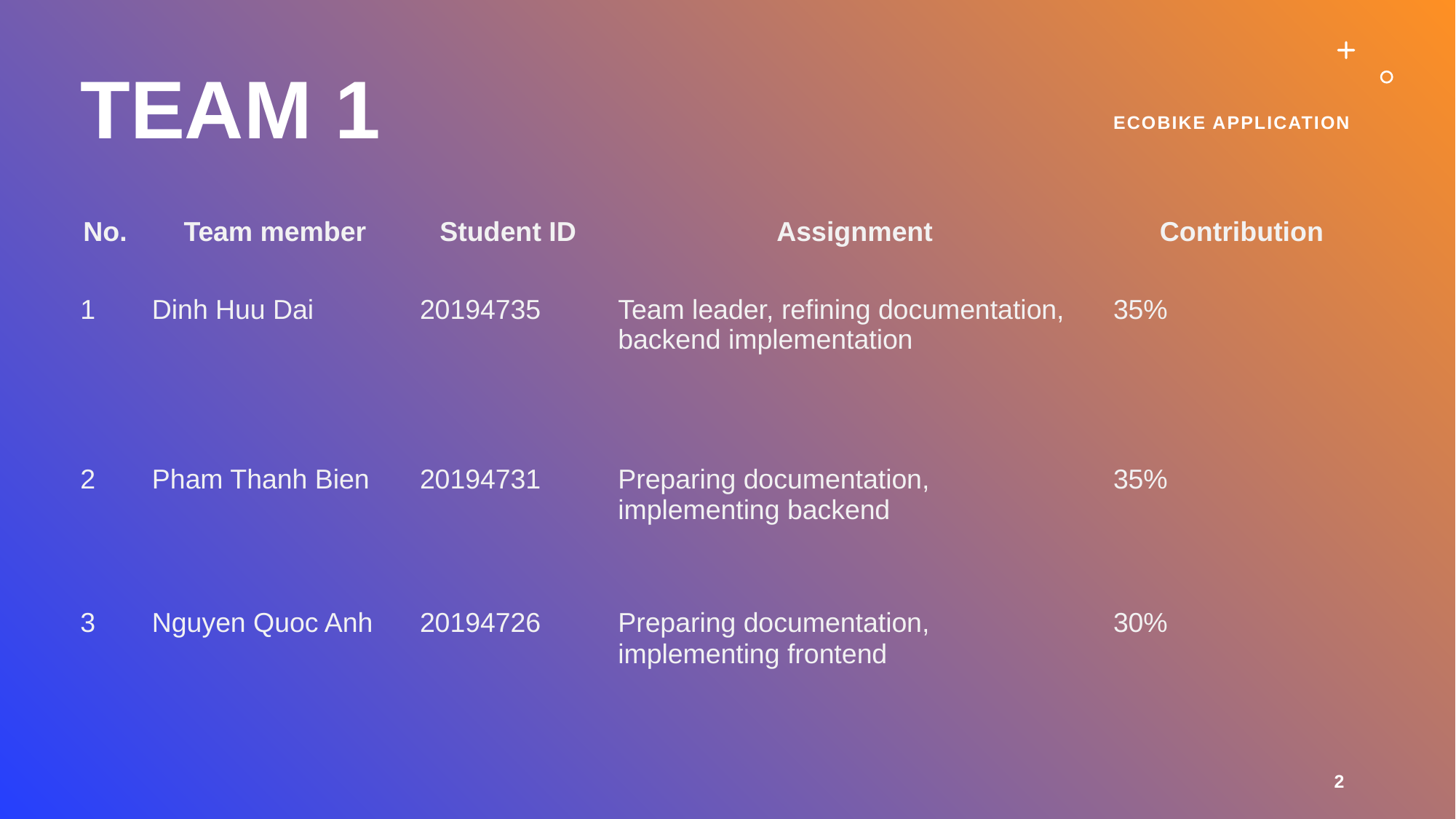

# Team 1
Ecobike Application
| No. | Team member | Student ID | Assignment | Contribution |
| --- | --- | --- | --- | --- |
| 1 | Dinh Huu Dai | 20194735 | Team leader, refining documentation, backend implementation | 35% |
| 2 | Pham Thanh Bien | 20194731 | Preparing documentation, implementing backend | 35% |
| 3 | Nguyen Quoc Anh | 20194726 | Preparing documentation, implementing frontend | 30% |
2